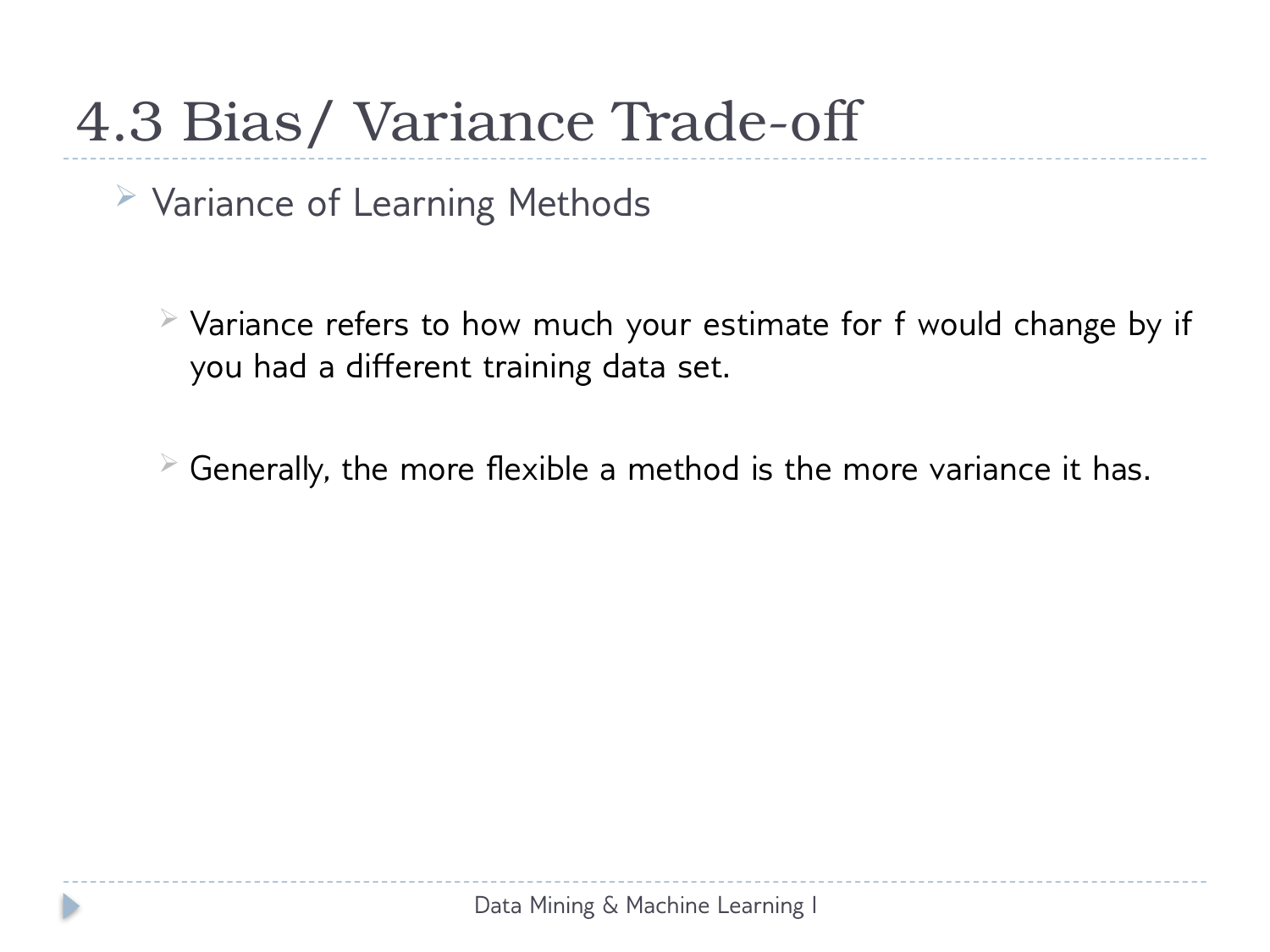

# 4.3 Bias/ Variance Trade-off
Variance of Learning Methods

Variance refers to how much your estimate for f would change by if you had a different training data set.

Generally, the more flexible a method is the more variance it has.

Data Mining & Machine Learning I